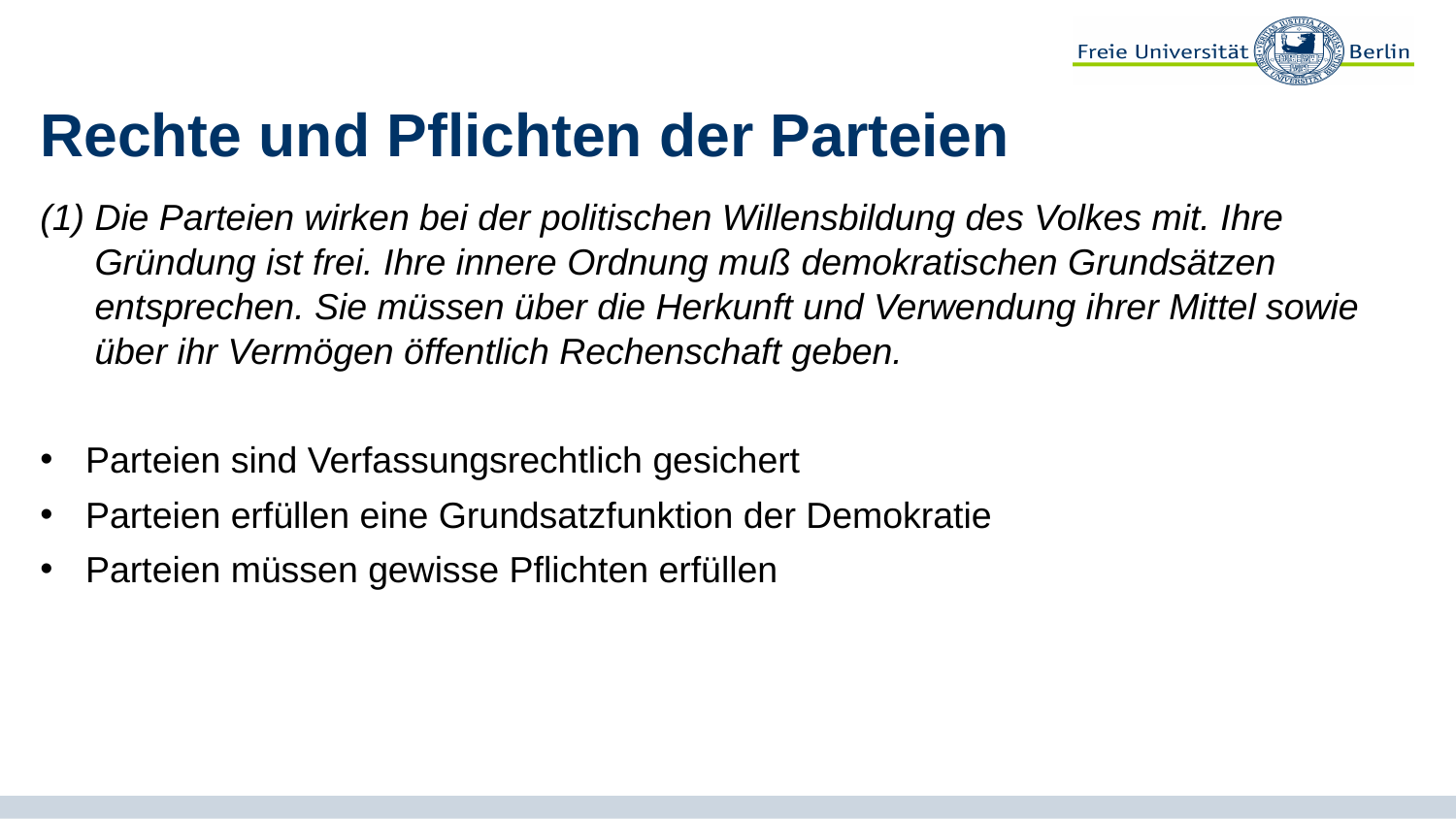

# Rechte und Pflichten der Parteien
Die Parteien wirken bei der politischen Willensbildung des Volkes mit. Ihre Gründung ist frei. Ihre innere Ordnung muß demokratischen Grundsätzen entsprechen. Sie müssen über die Herkunft und Verwendung ihrer Mittel sowie über ihr Vermögen öffentlich Rechenschaft geben.

Parteien sind Verfassungsrechtlich gesichert
Parteien erfüllen eine Grundsatzfunktion der Demokratie
Parteien müssen gewisse Pflichten erfüllen